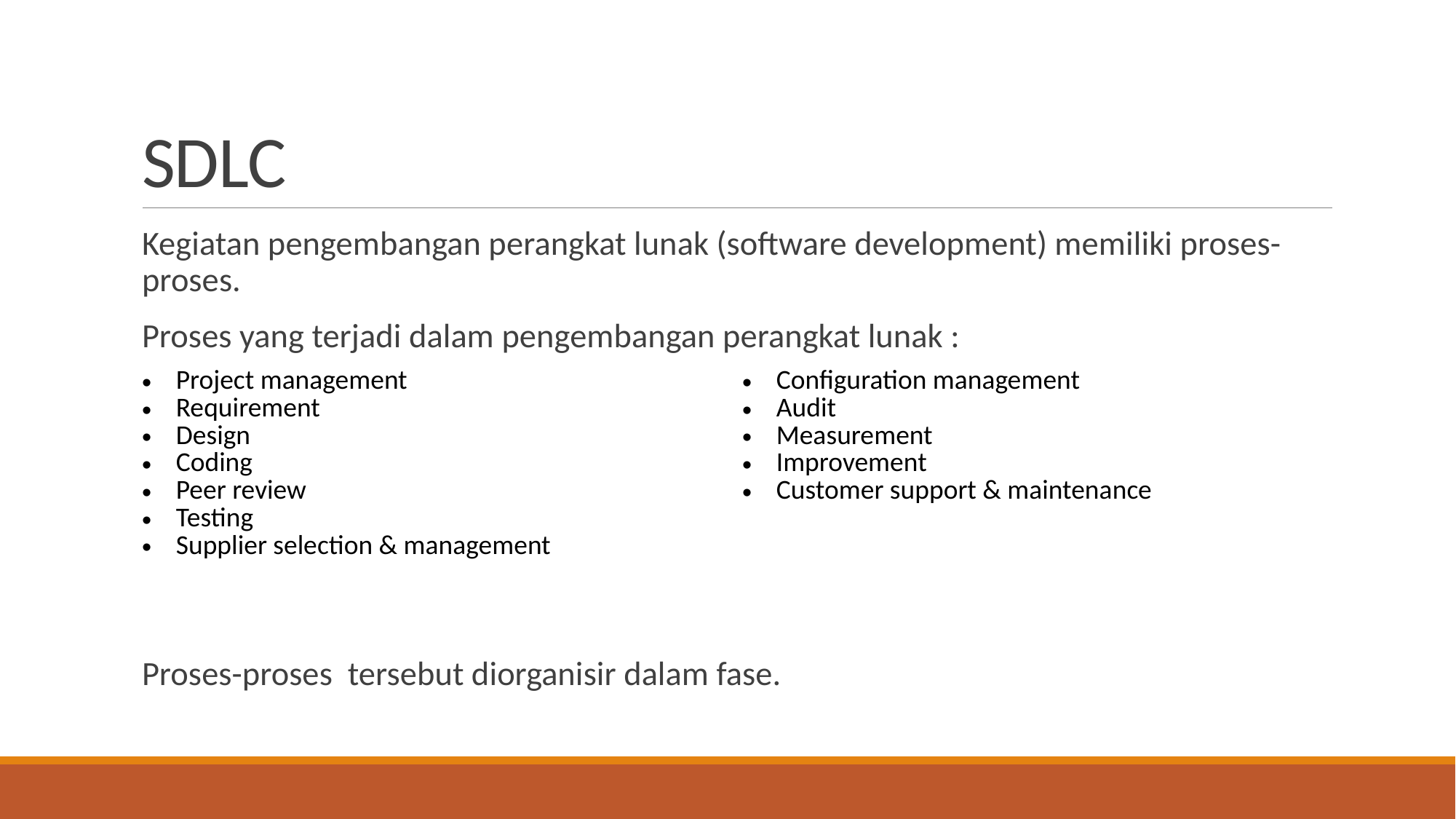

# SDLC
Kegiatan pengembangan perangkat lunak (software development) memiliki proses-proses.
Proses yang terjadi dalam pengembangan perangkat lunak :

Proses-proses  tersebut diorganisir dalam fase.

| Project management Requirement Design Coding Peer review Testing Supplier selection & management | Configuration management Audit Measurement Improvement Customer support & maintenance |
| --- | --- |